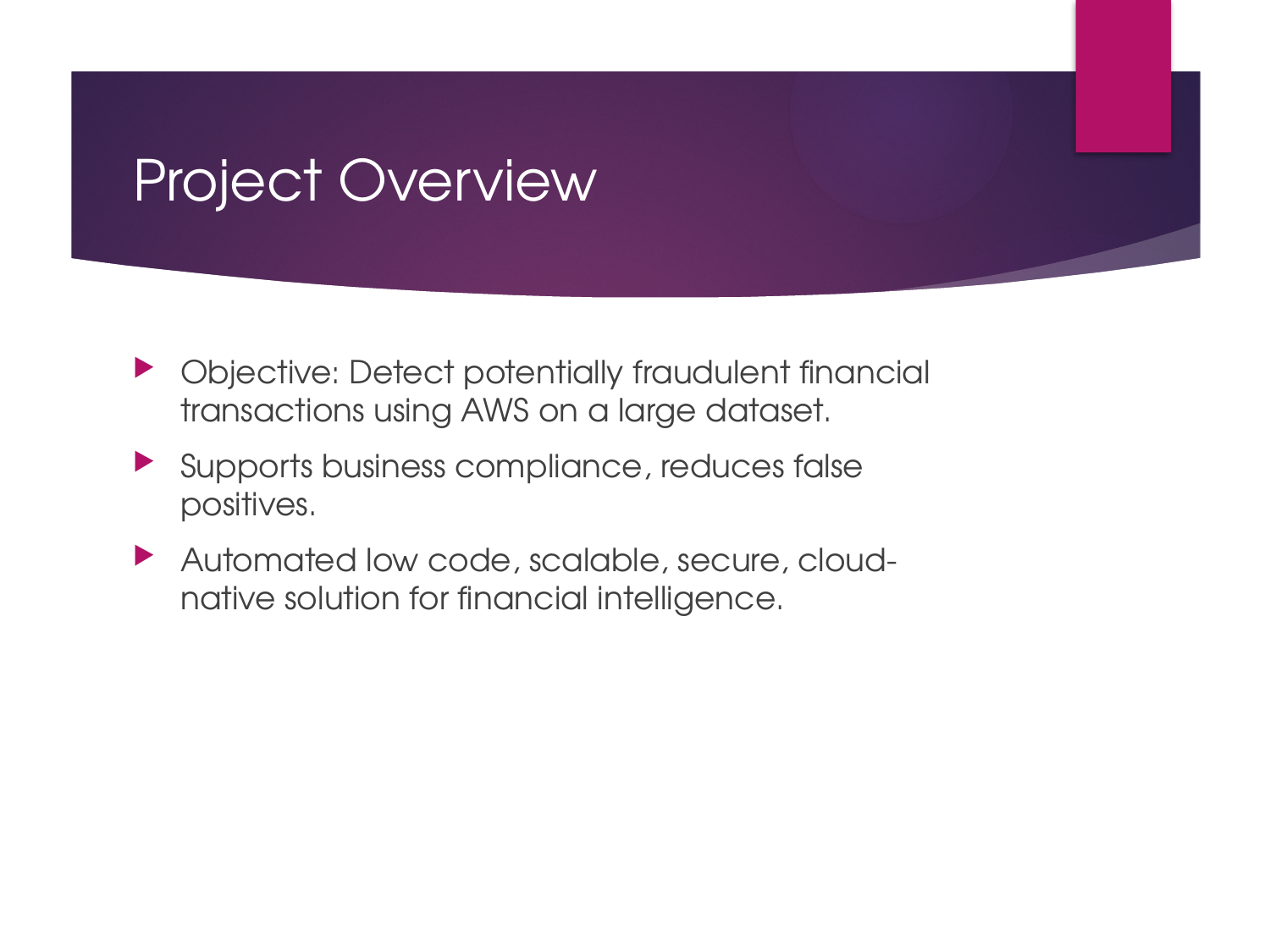

# Project Overview
Objective: Detect potentially fraudulent financial transactions using AWS on a large dataset.
Supports business compliance, reduces false positives.
Automated low code, scalable, secure, cloud-native solution for financial intelligence.